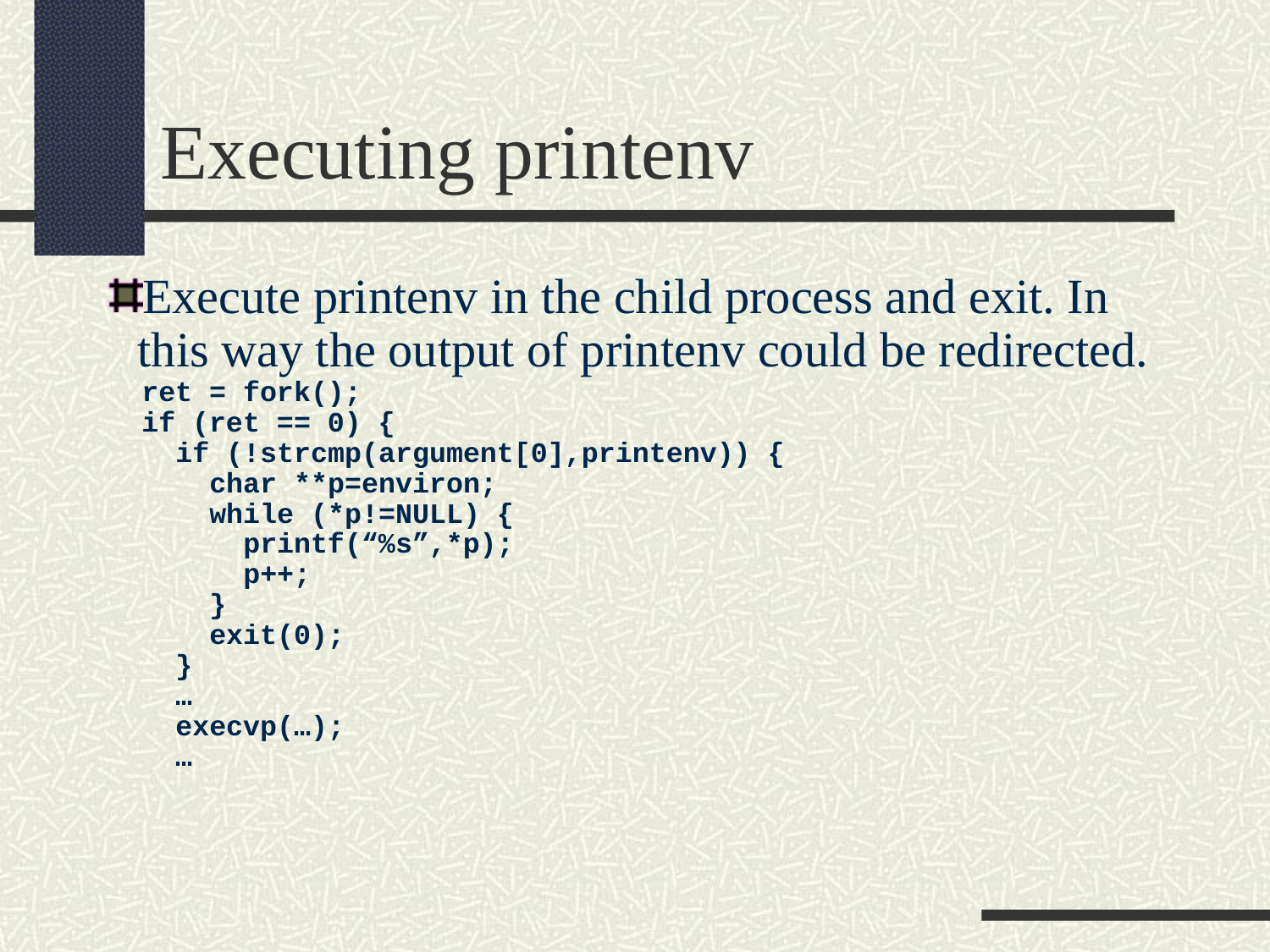

Executing printenv
Execute printenv in the child process and exit. In this way the output of printenv could be redirected.
  ret = fork();
  if (ret == 0) {
    if (!strcmp(argument[0],printenv)) {
      char **p=environ;
      while (*p!=NULL) {
        printf(“%s”,*p);
        p++;
      }
      exit(0);
    }
    …
    execvp(…);
    …